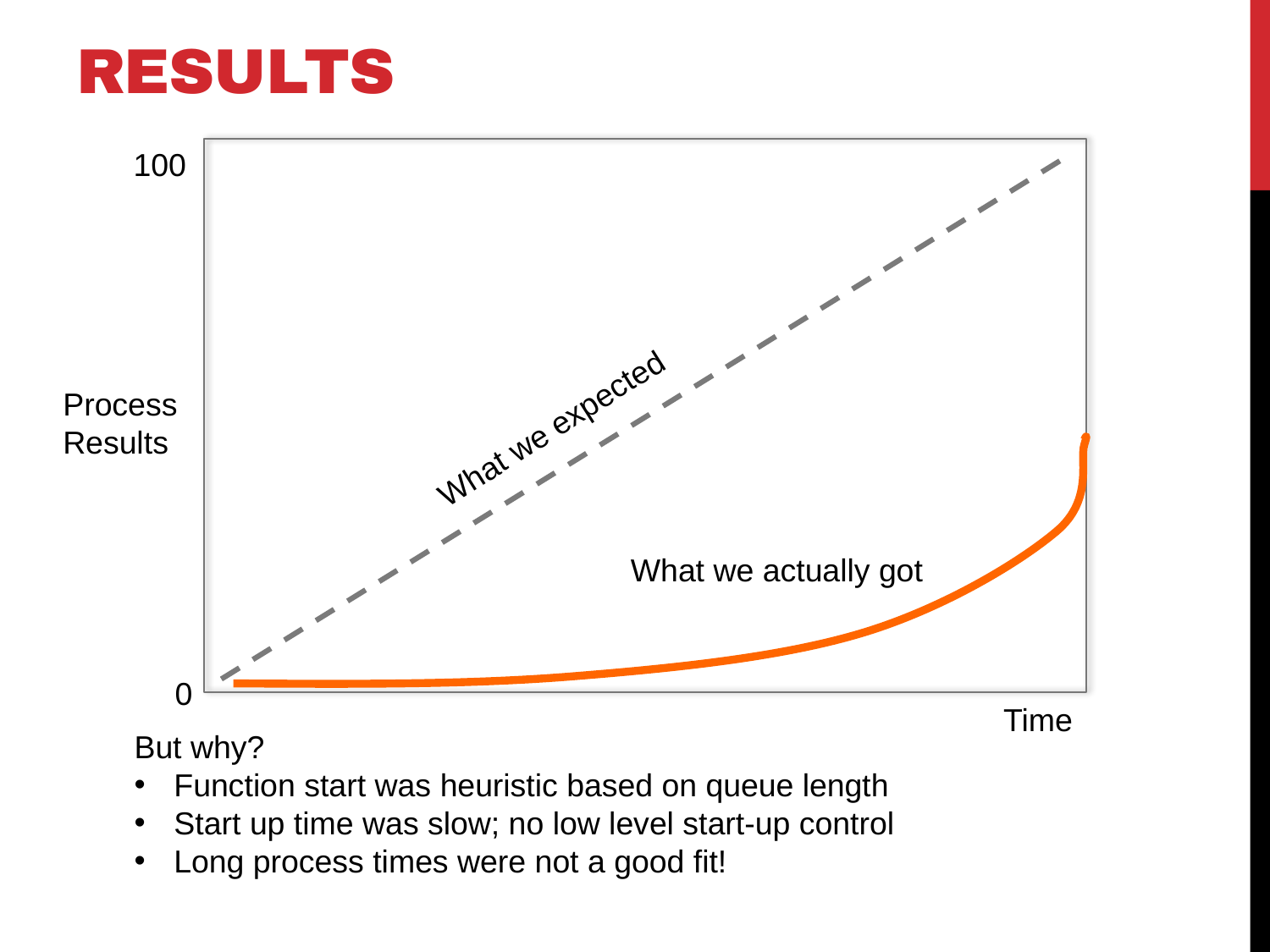

# Results
100

Process
Results
What we expected

What we actually got
0
Time
But why?
Function start was heuristic based on queue length
Start up time was slow; no low level start-up control
Long process times were not a good fit!